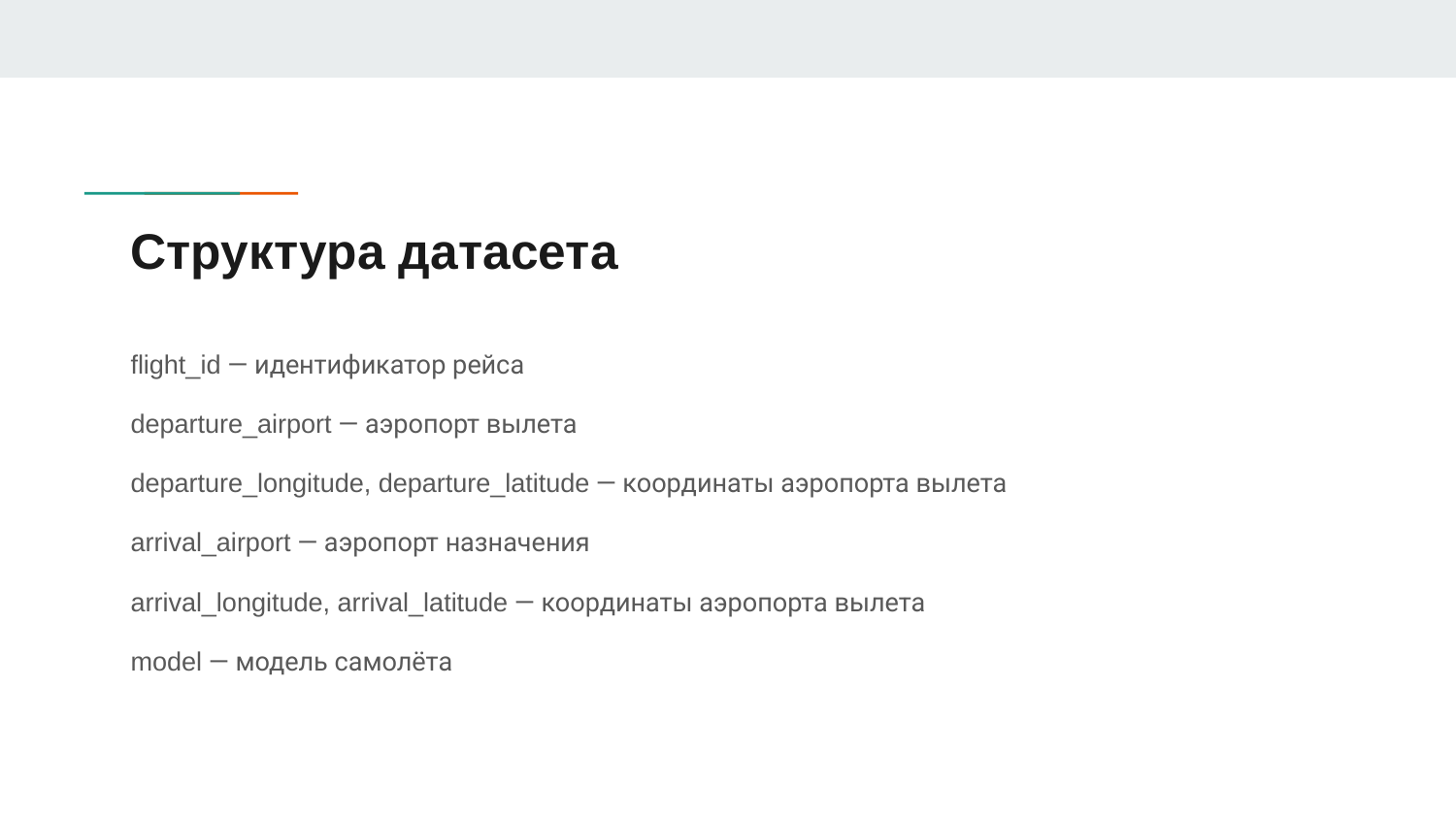

# Структура датасета
flight_id — идентификатор рейса
departure_airport — аэропорт вылета
departure_longitude, departure_latitude — координаты аэропорта вылета
arrival_airport — аэропорт назначения
arrival_longitude, arrival_latitude — координаты аэропорта вылета
model — модель самолёта